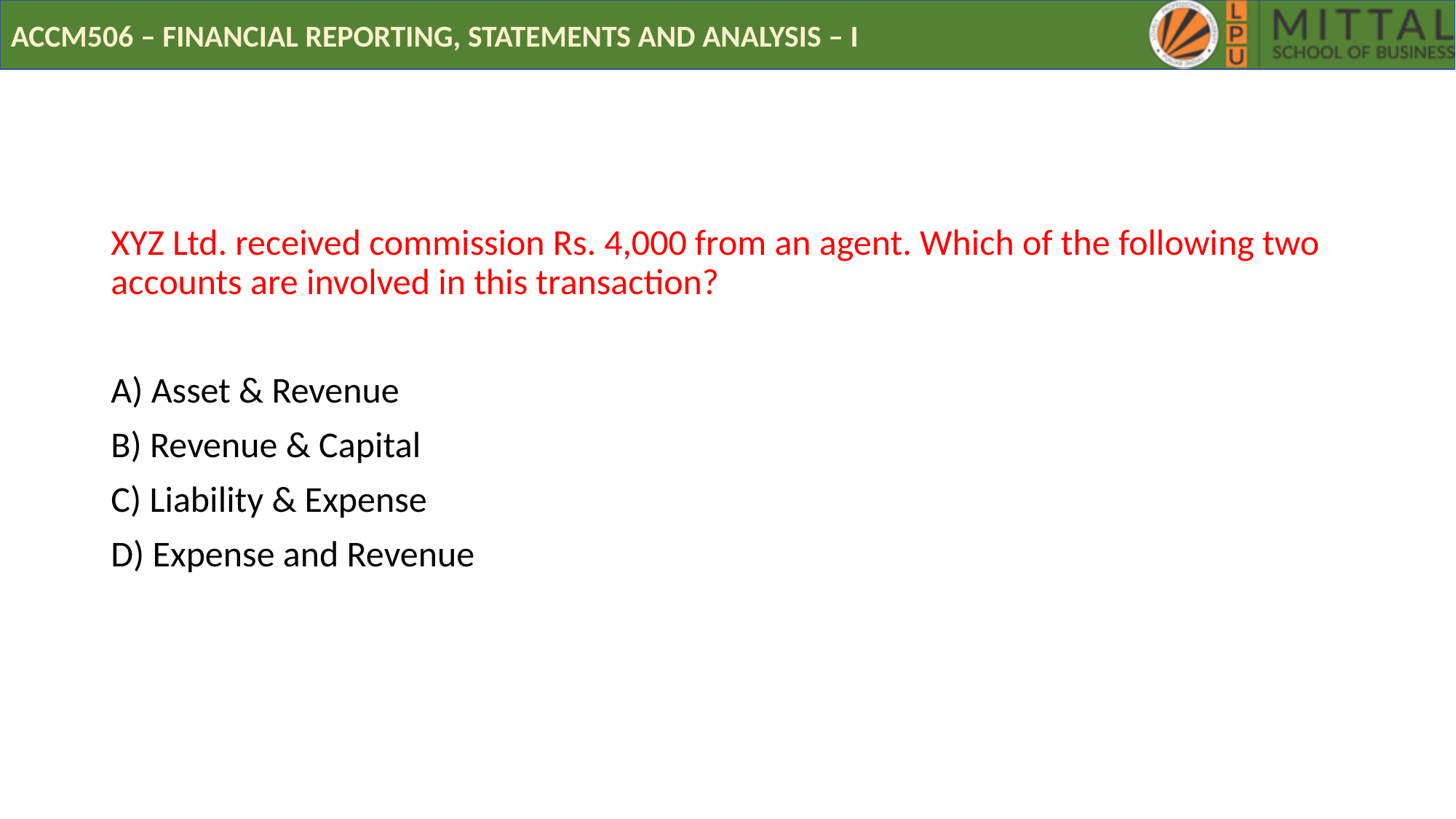

# POLL
XYZ Ltd. received commission Rs. 4,000 from an agent. Which of the following two accounts are involved in this transaction?

A) Asset & Revenue
B) Revenue & Capital
C) Liability & Expense
D) Expense and Revenue